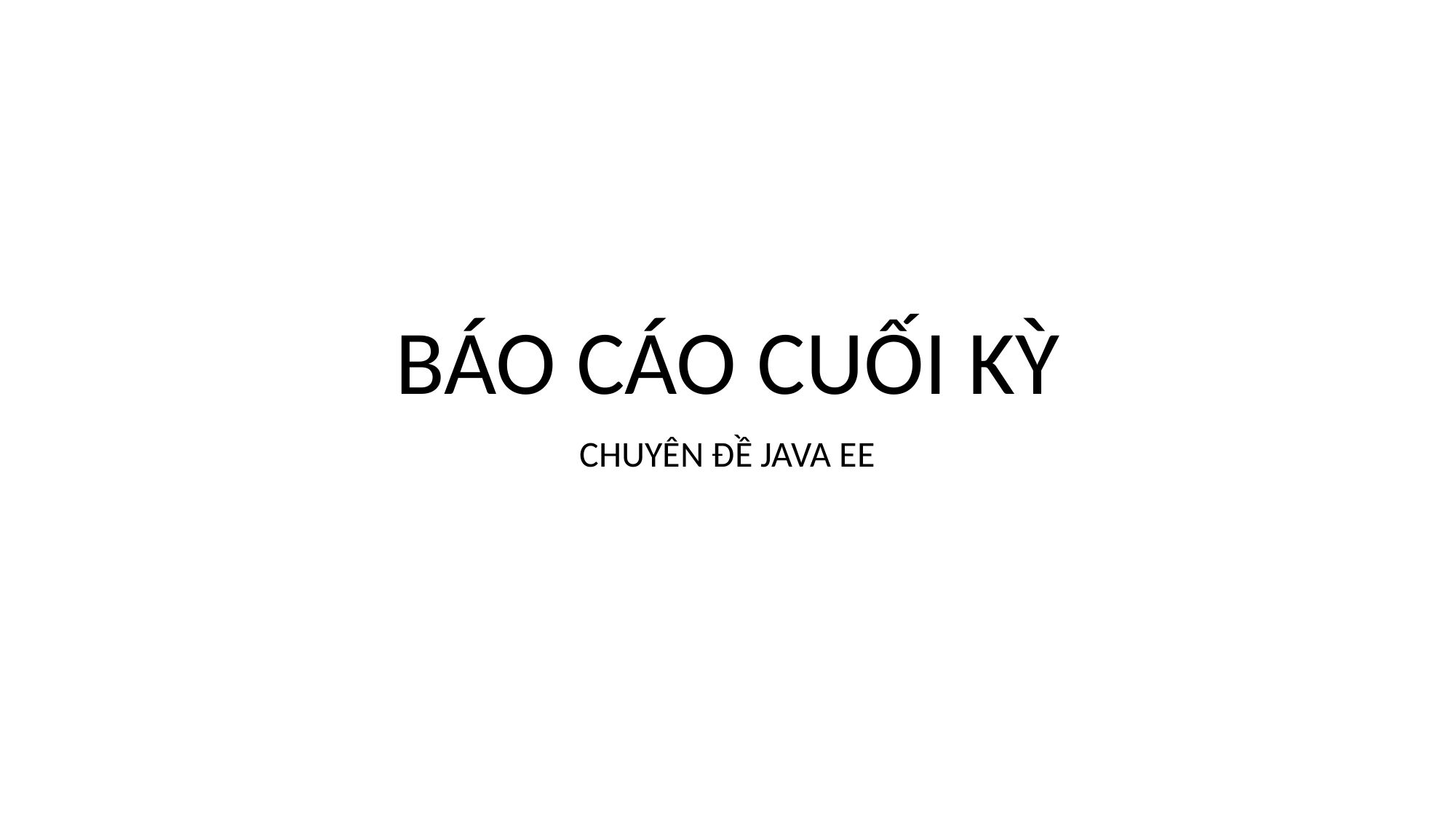

# BÁO CÁO CUỐI KỲ
CHUYÊN ĐỀ JAVA EE